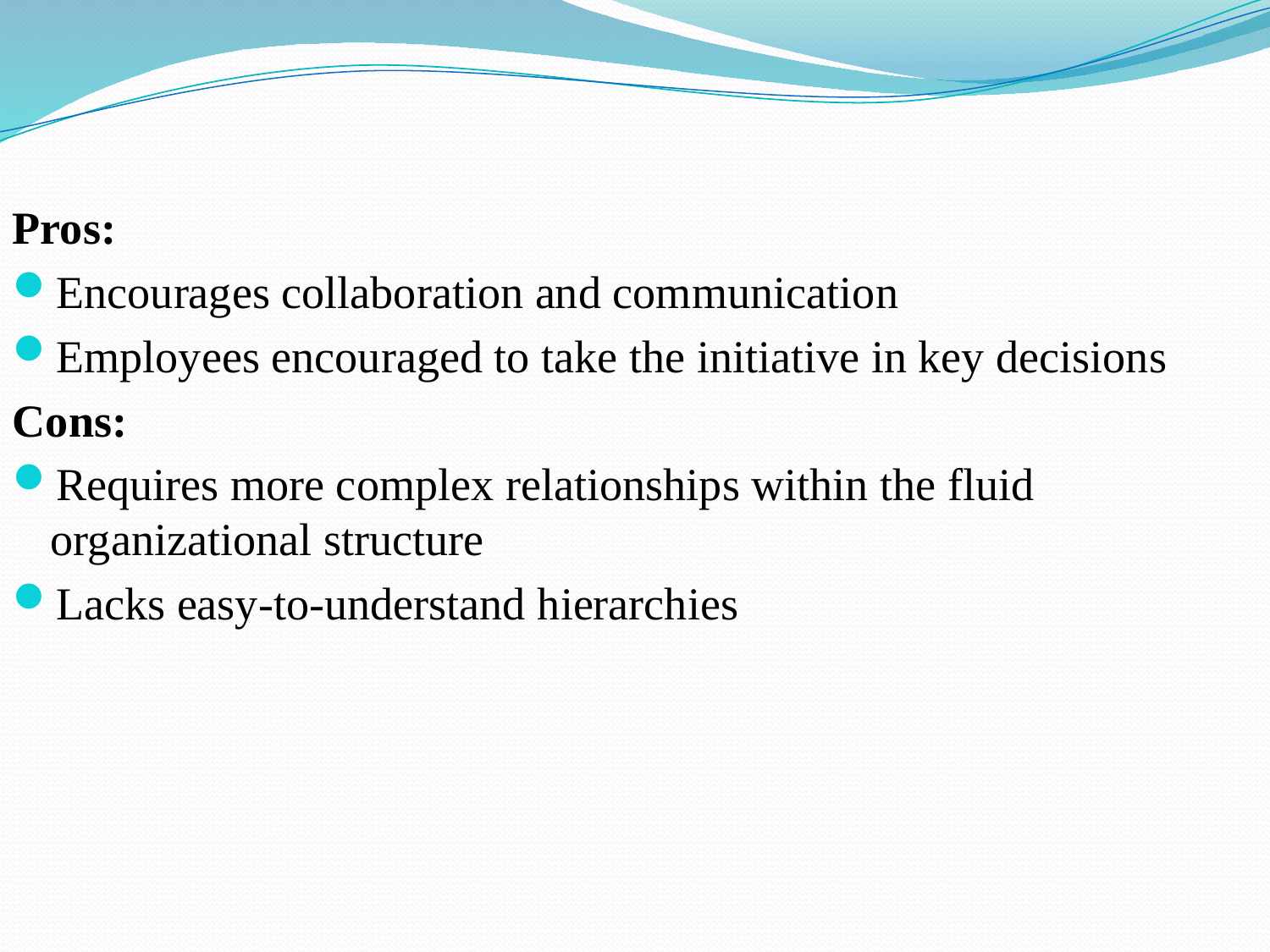

Pros:
Encourages collaboration and communication
Employees encouraged to take the initiative in key decisions
Cons:
Requires more complex relationships within the fluid organizational structure
Lacks easy-to-understand hierarchies